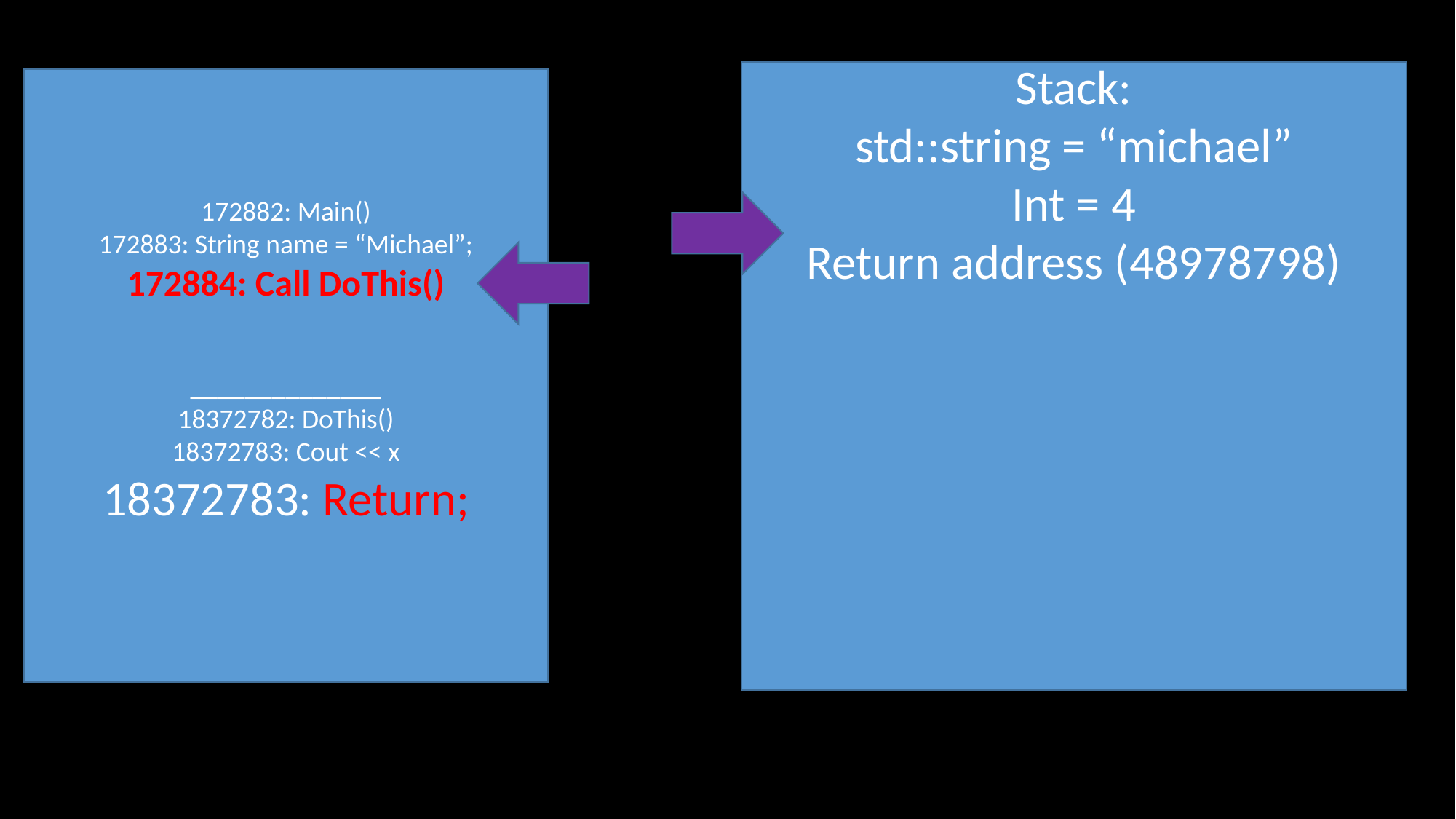

Stack:
std::string = “michael”
Int = 4
Return address (48978798)

172882: Main()
172883: String name = “Michael”;
172884: Call DoThis()

______________
18372782: DoThis()
18372783: Cout << x
18372783: Return;